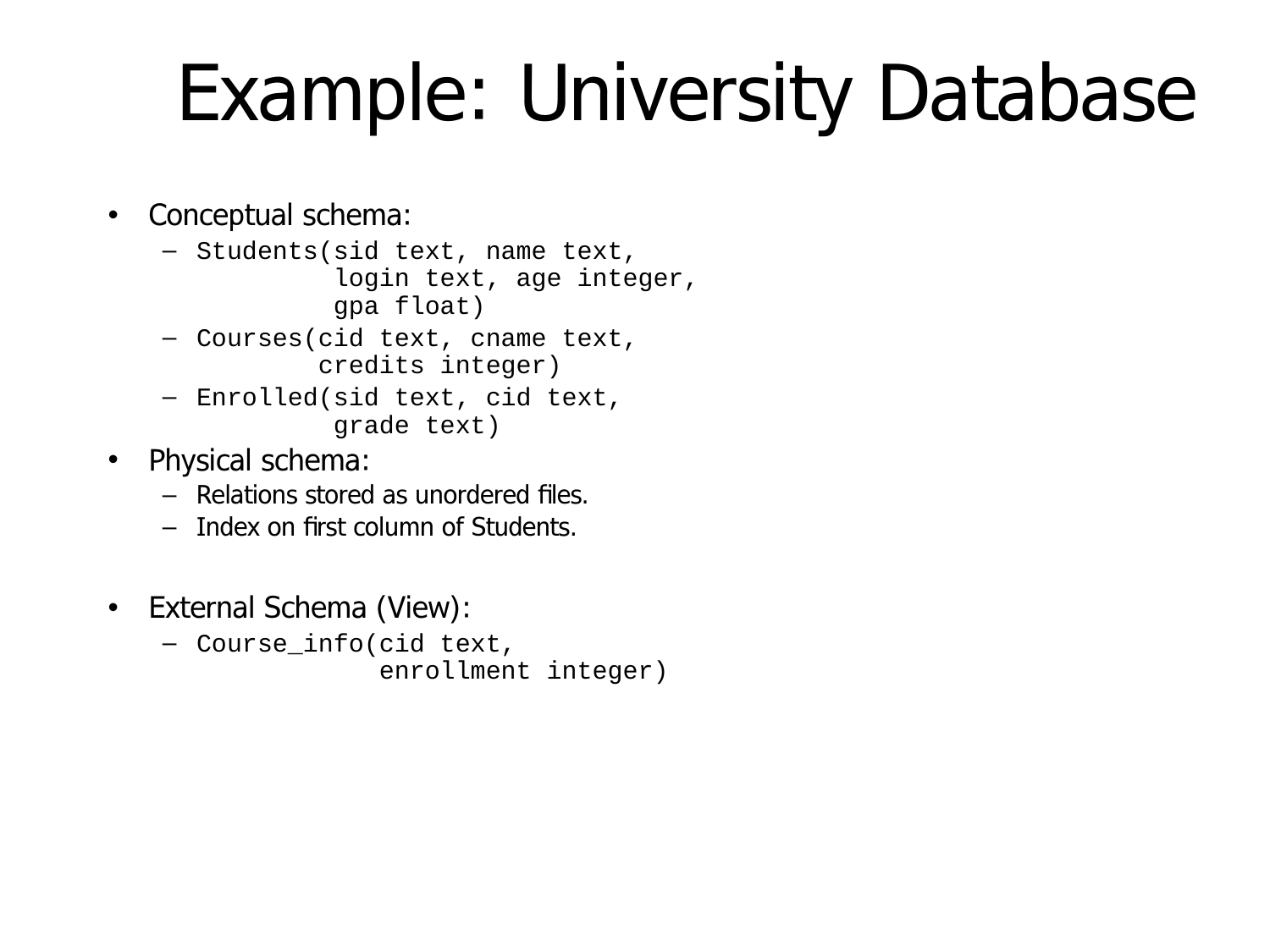

# Example: University Database
Conceptual schema:
Students(sid text, name text,
         login text, age integer,
         gpa float)
Courses(cid text, cname text,
        credits integer)
Enrolled(sid text, cid text,
         grade text)
Physical schema:
Relations stored as unordered files.
Index on first column of Students.

External Schema (View):
Course_info(cid text,
            enrollment integer)